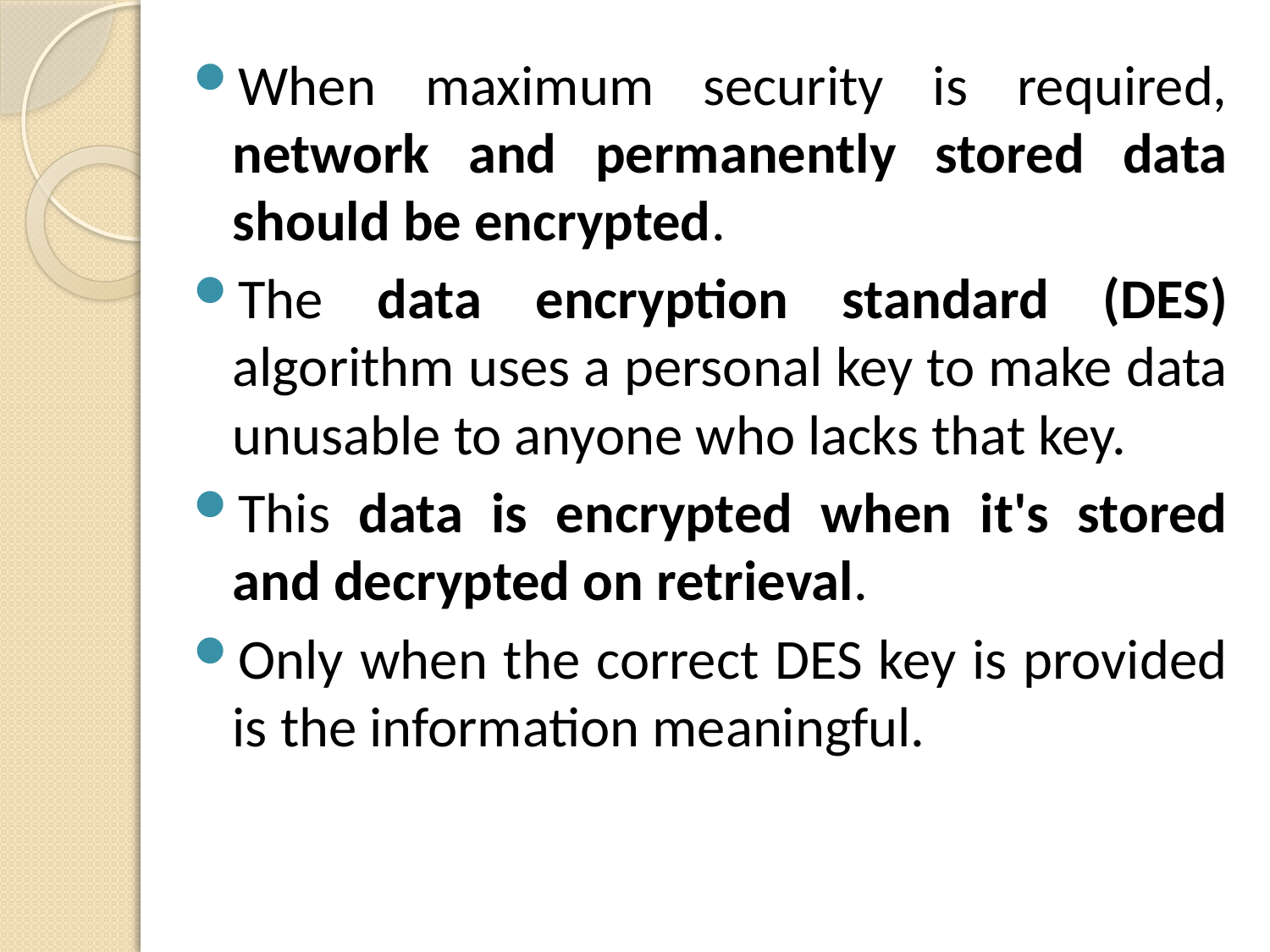

When maximum security is required, network and permanently stored data should be encrypted.
The data encryption standard (DES) algorithm uses a personal key to make data unusable to anyone who lacks that key.
This data is encrypted when it's stored and decrypted on retrieval.
Only when the correct DES key is provided is the information meaningful.